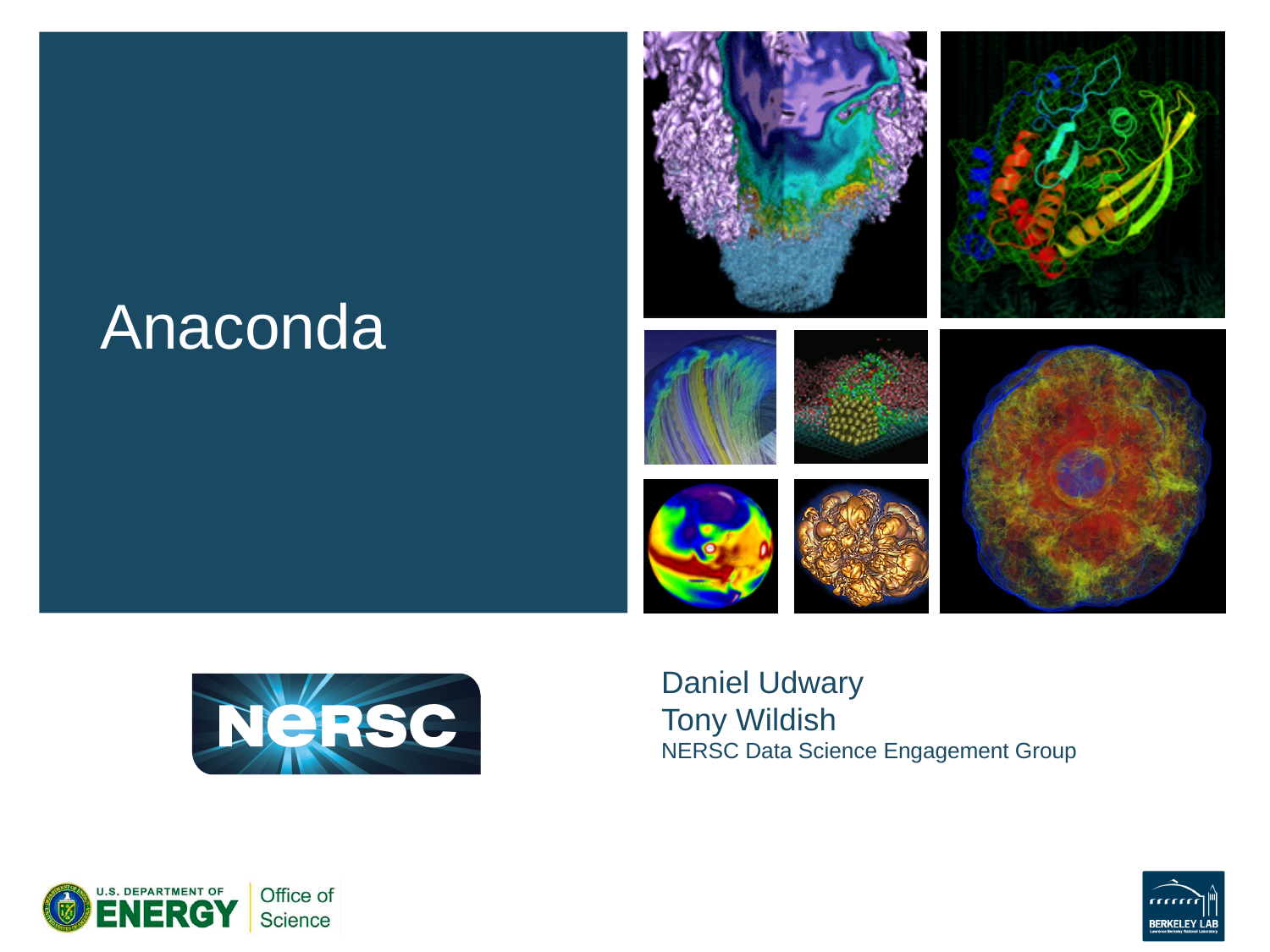

Anaconda

# Daniel Udwary Tony Wildish NERSC Data Science Engagement Group